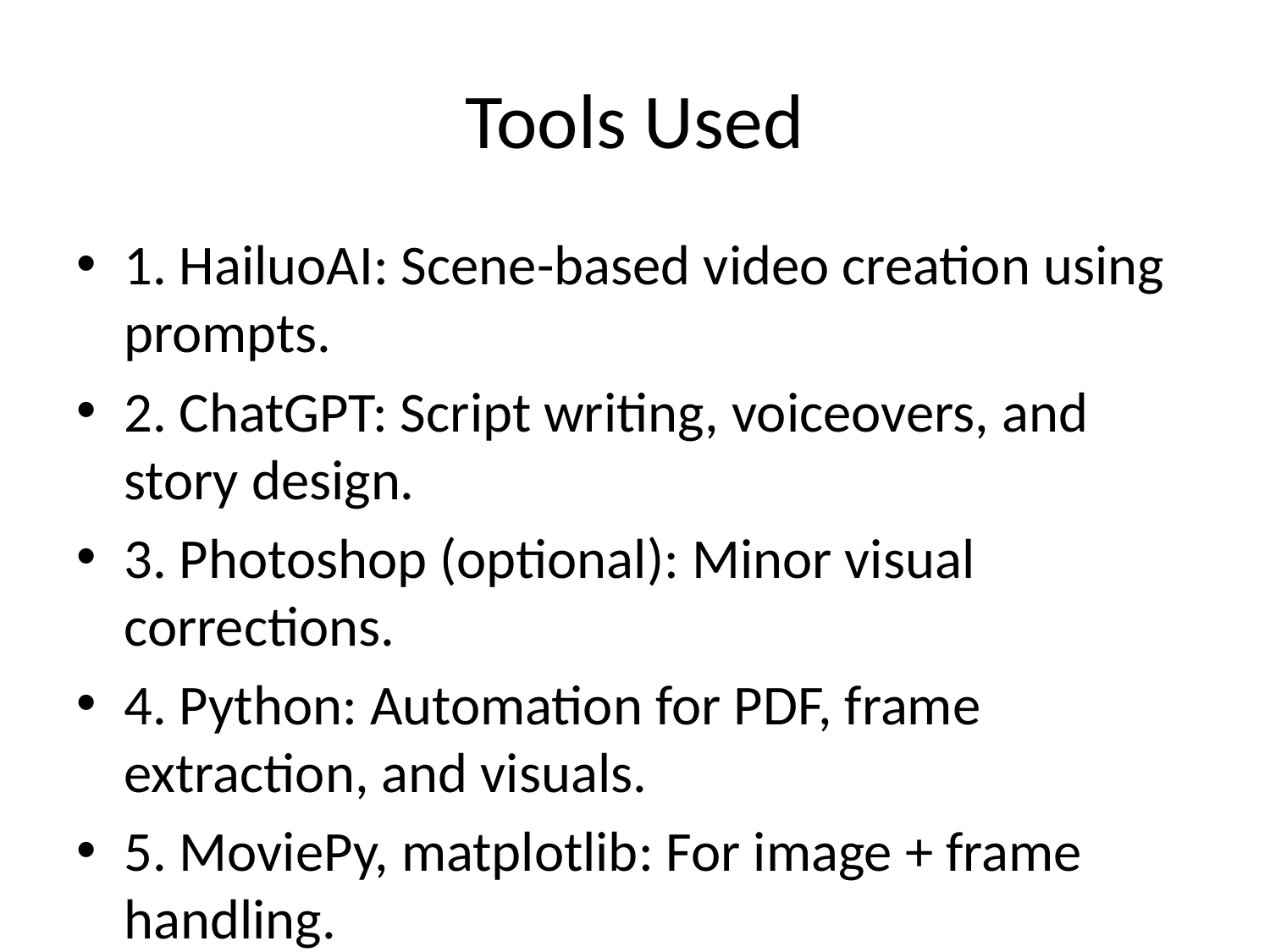

# Tools Used
1. HailuoAI: Scene-based video creation using prompts.
2. ChatGPT: Script writing, voiceovers, and story design.
3. Photoshop (optional): Minor visual corrections.
4. Python: Automation for PDF, frame extraction, and visuals.
5. MoviePy, matplotlib: For image + frame handling.
6. Figma/Canva: Optional for layout planning.